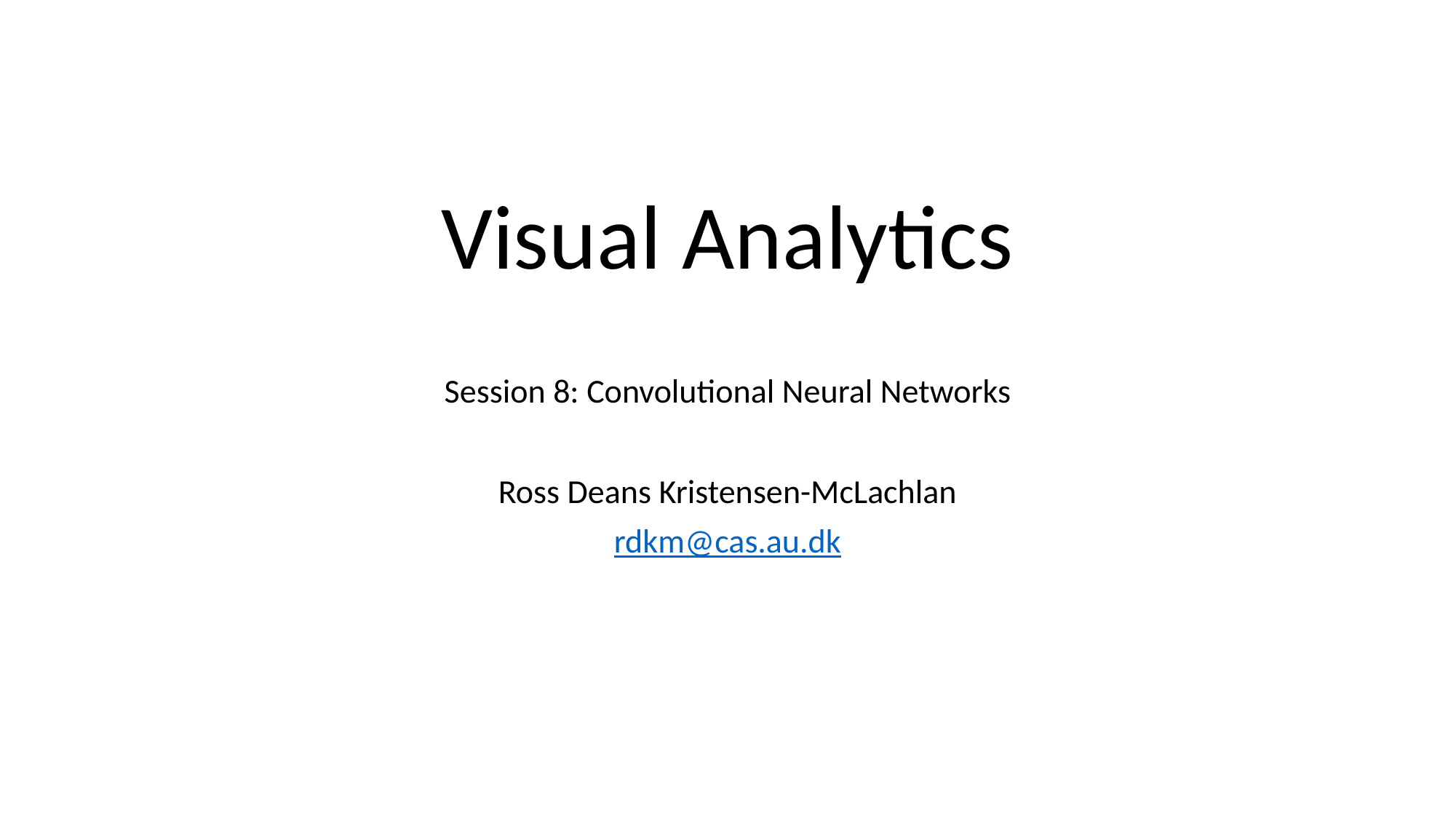

# Visual Analytics
Session 8: Convolutional Neural Networks

Ross Deans Kristensen-McLachlan
rdkm@cas.au.dk